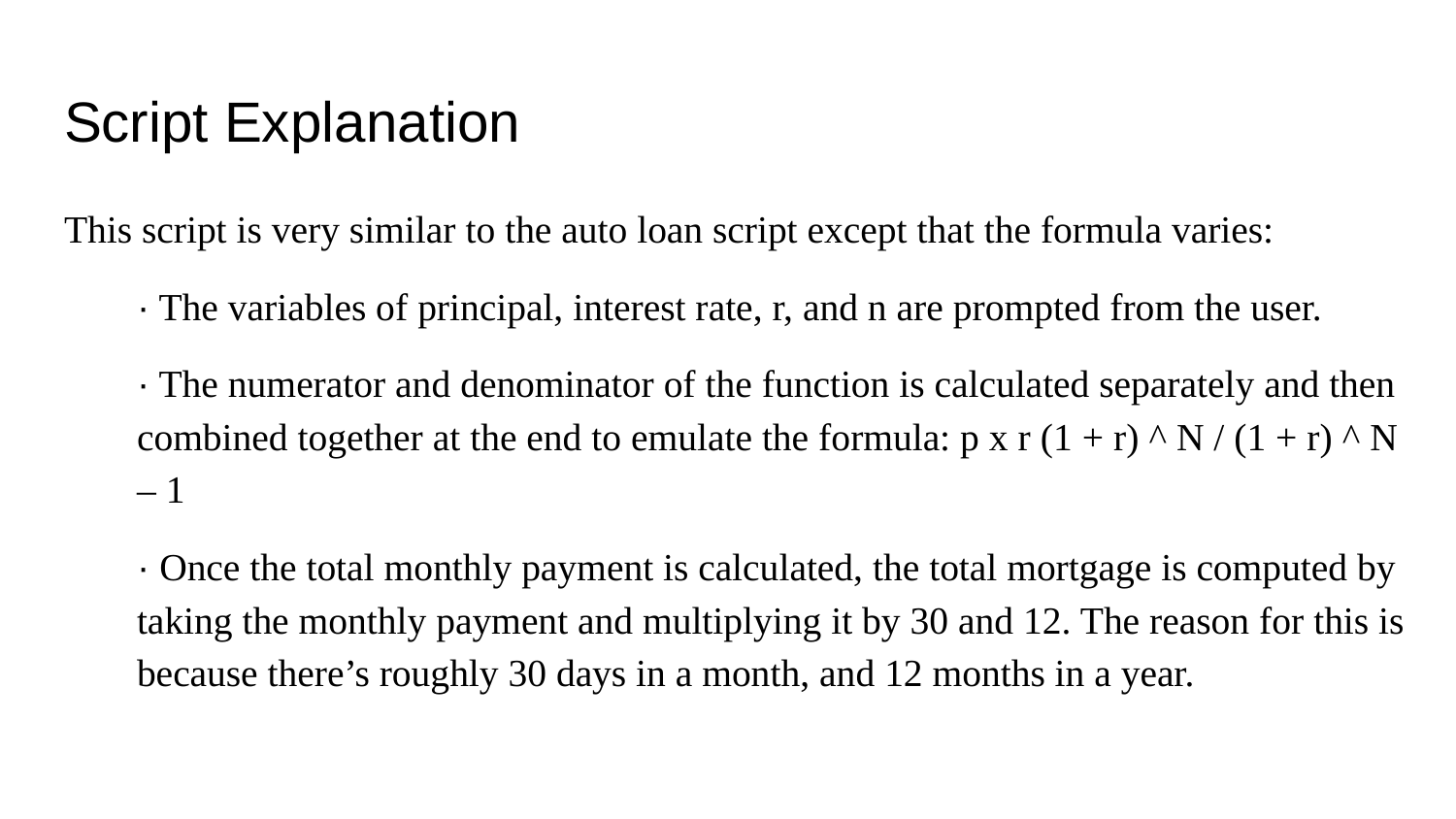

# Script Explanation
This script is very similar to the auto loan script except that the formula varies:
· The variables of principal, interest rate, r, and n are prompted from the user.
· The numerator and denominator of the function is calculated separately and then combined together at the end to emulate the formula: p x r (1 + r) ^ N / (1 + r) ^ N – 1
· Once the total monthly payment is calculated, the total mortgage is computed by taking the monthly payment and multiplying it by 30 and 12. The reason for this is because there’s roughly 30 days in a month, and 12 months in a year.